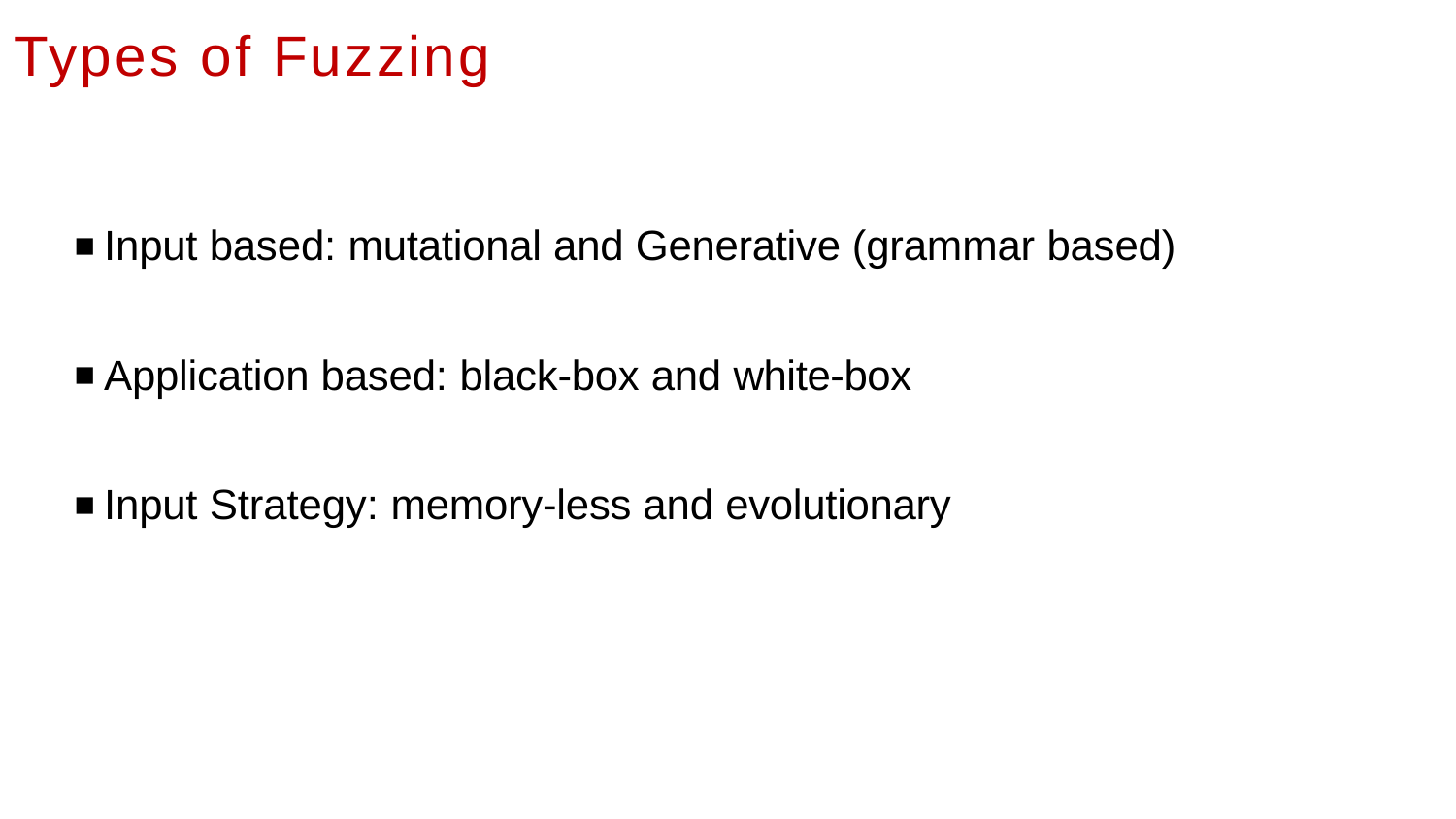

# Types of Fuzzing
Input based: mutational and Generative (grammar based)

Application based: black-box and white-box

Input Strategy: memory-less and evolutionary